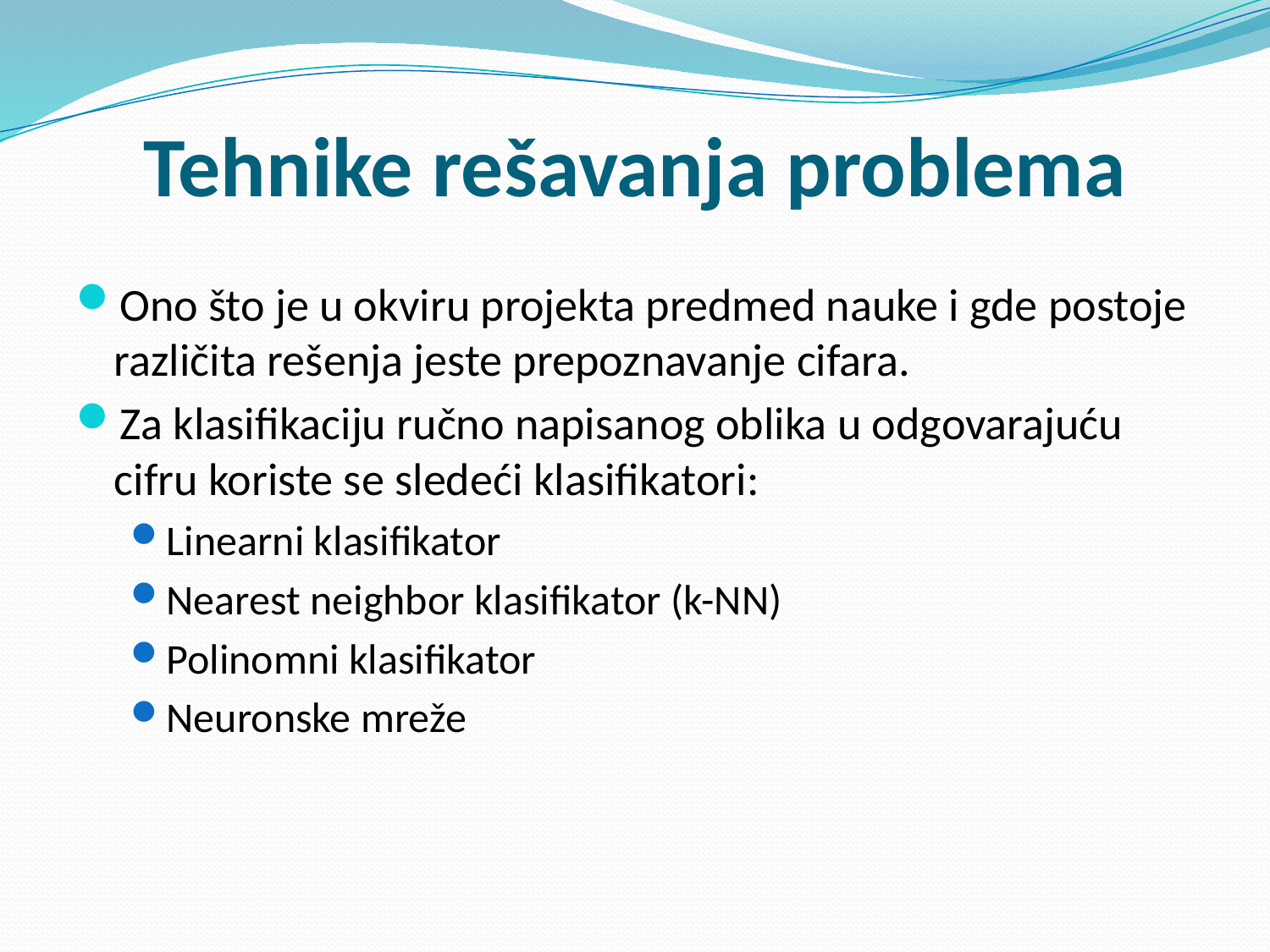

# Tehnike rešavanja problema
Ono što je u okviru projekta predmed nauke i gde postoje različita rešenja jeste prepoznavanje cifara.
Za klasifikaciju ručno napisanog oblika u odgovarajuću cifru koriste se sledeći klasifikatori:
Linearni klasifikator
Nearest neighbor klasifikator (k-NN)
Polinomni klasifikator
Neuronske mreže